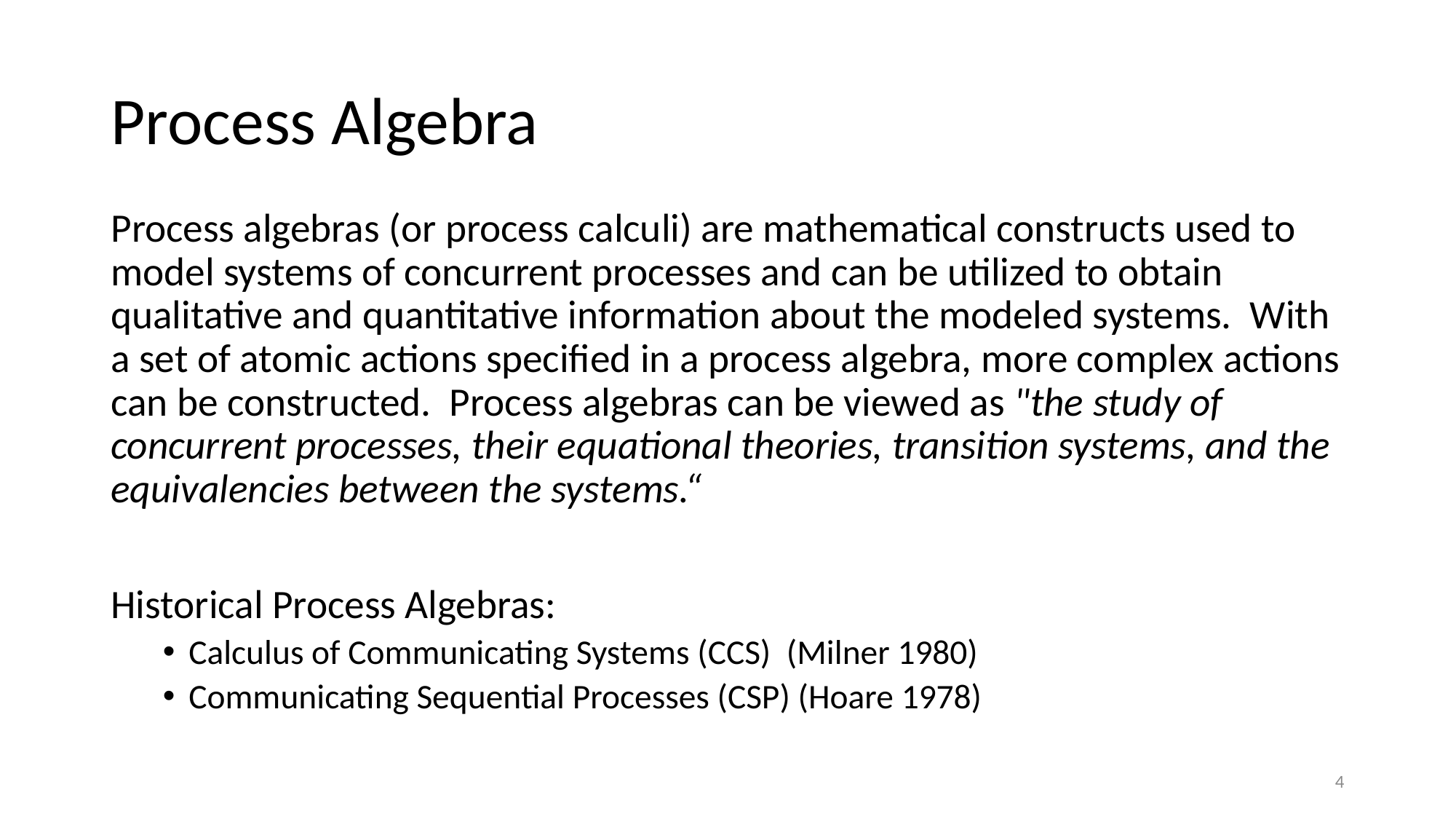

# Process Algebra
Process algebras (or process calculi) are mathematical constructs used to model systems of concurrent processes and can be utilized to obtain qualitative and quantitative information about the modeled systems.  With a set of atomic actions specified in a process algebra, more complex actions can be constructed.  Process algebras can be viewed as "the study of concurrent processes, their equational theories, transition systems, and the equivalencies between the systems.“

Historical Process Algebras:
Calculus of Communicating Systems (CCS)  (Milner 1980)
Communicating Sequential Processes (CSP) (Hoare 1978)

4